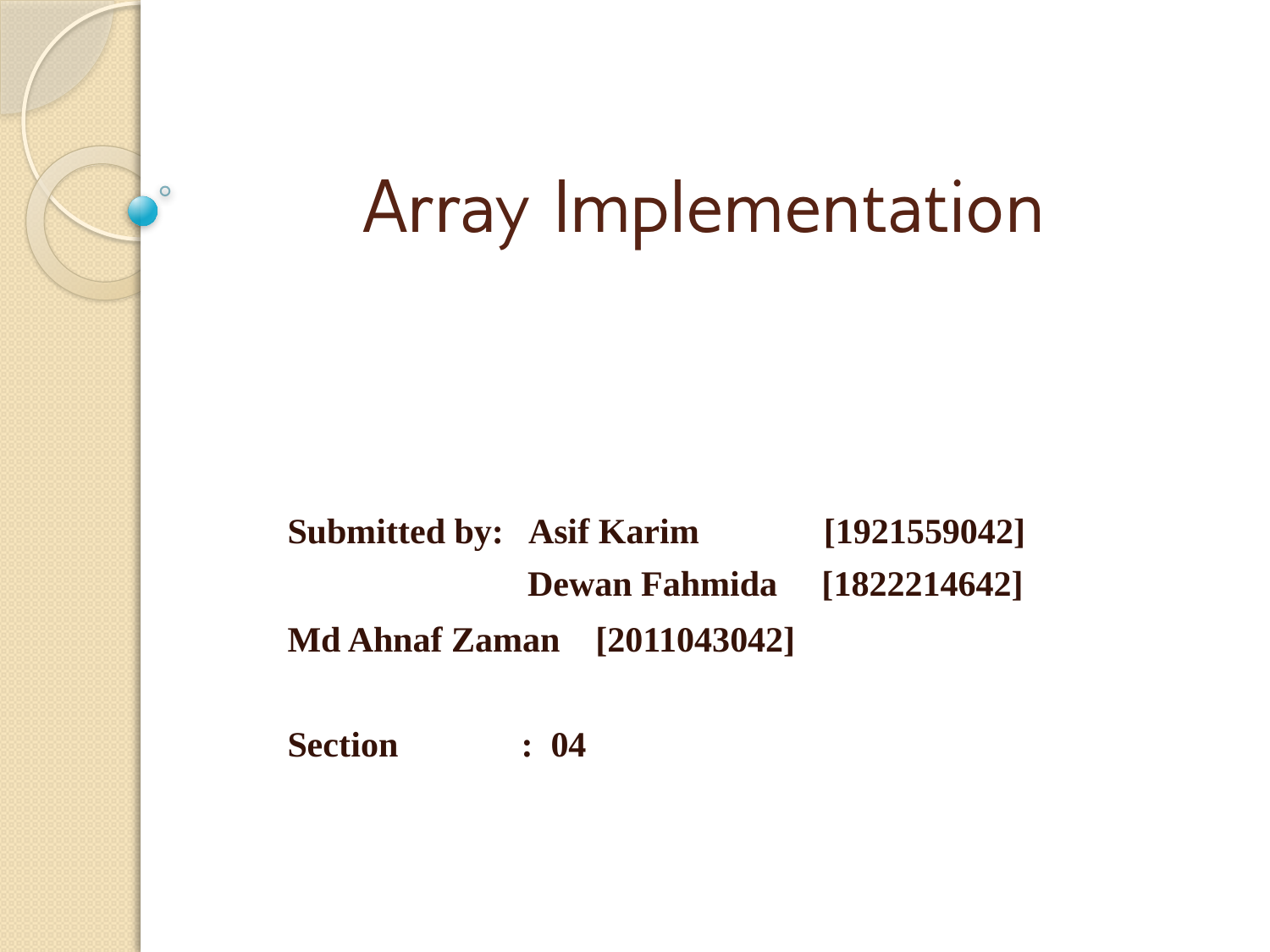

# Array Implementation
Submitted by:   Asif Karim              [1921559042]
                           Dewan Fahmida     [1822214642]
		Md Ahnaf Zaman    [2011043042]

Section 	:  04